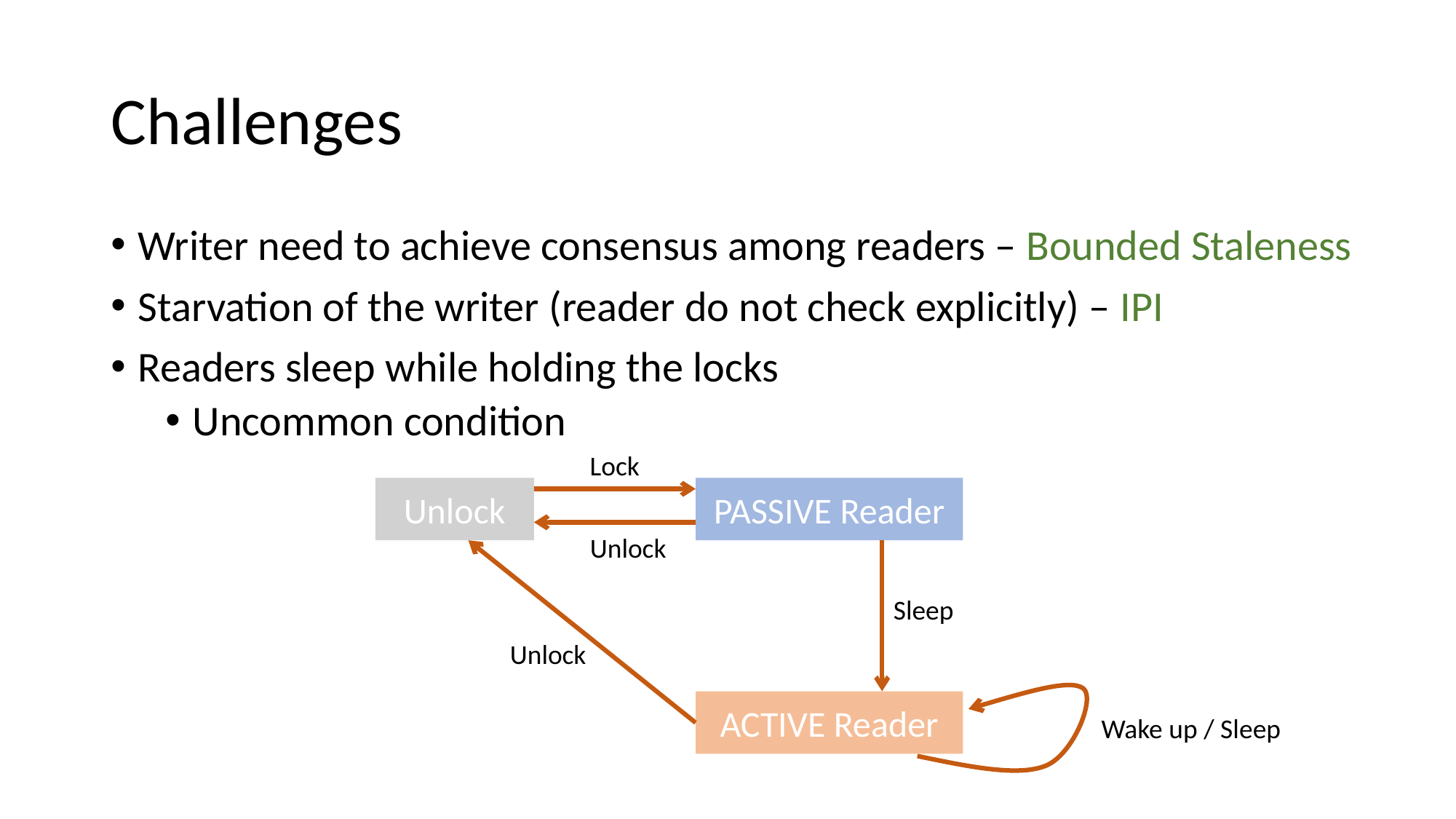

# Challenges
Writer need to achieve consensus among readers – Bounded Staleness
Starvation of the writer (reader do not check explicitly) – IPI
Readers sleep while holding the locks
Uncommon condition
Lock
PASSIVE Reader
Unlock
Unlock
Sleep
ACTIVE Reader
Unlock

Wake up / Sleep